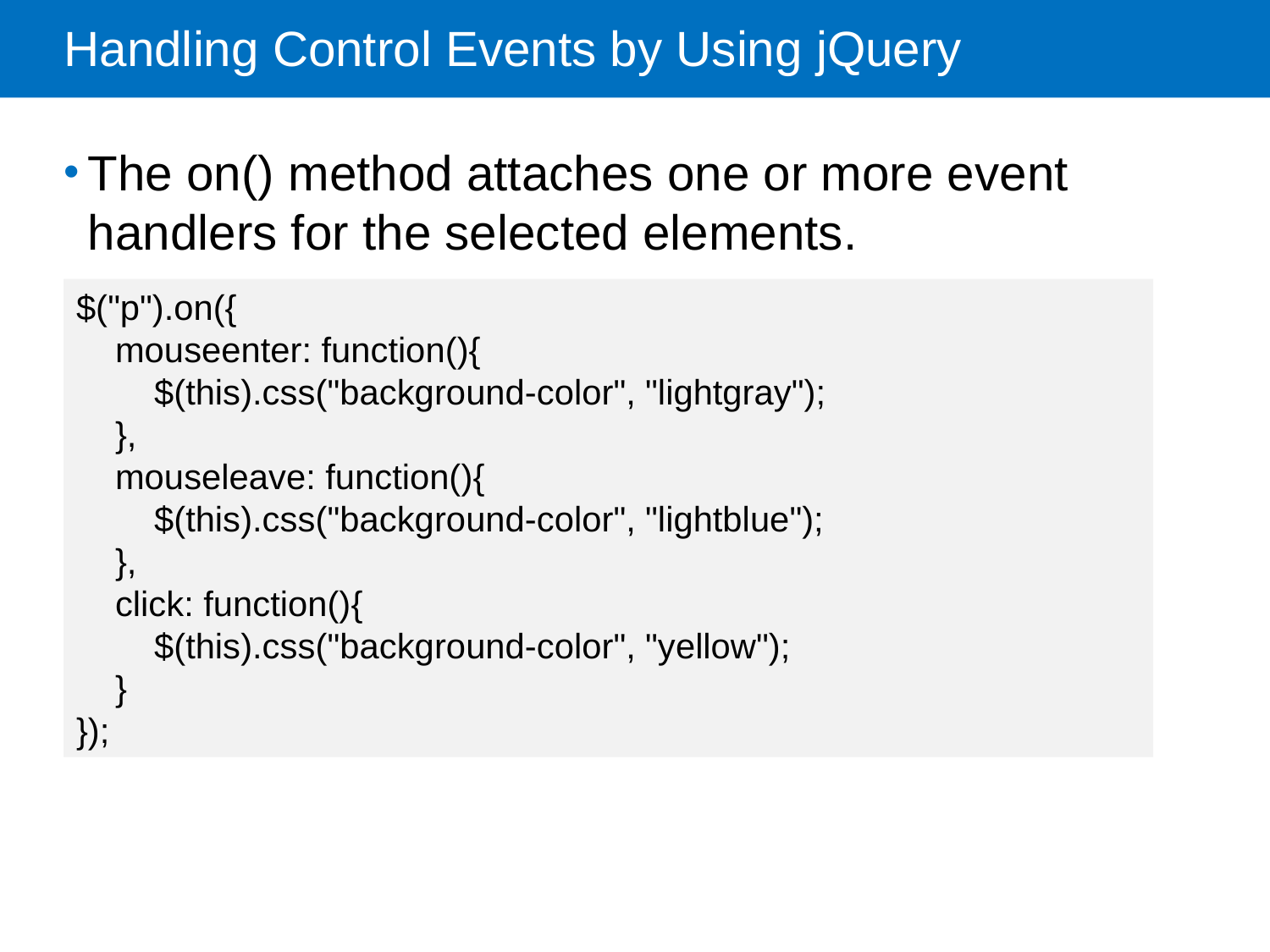

# Handling Control Events by Using jQuery
The on() method attaches one or more event handlers for the selected elements.
$("p").on({
    mouseenter: function(){
        $(this).css("background-color", "lightgray");
    },
    mouseleave: function(){
        $(this).css("background-color", "lightblue");
    },
    click: function(){
        $(this).css("background-color", "yellow");
    }
});